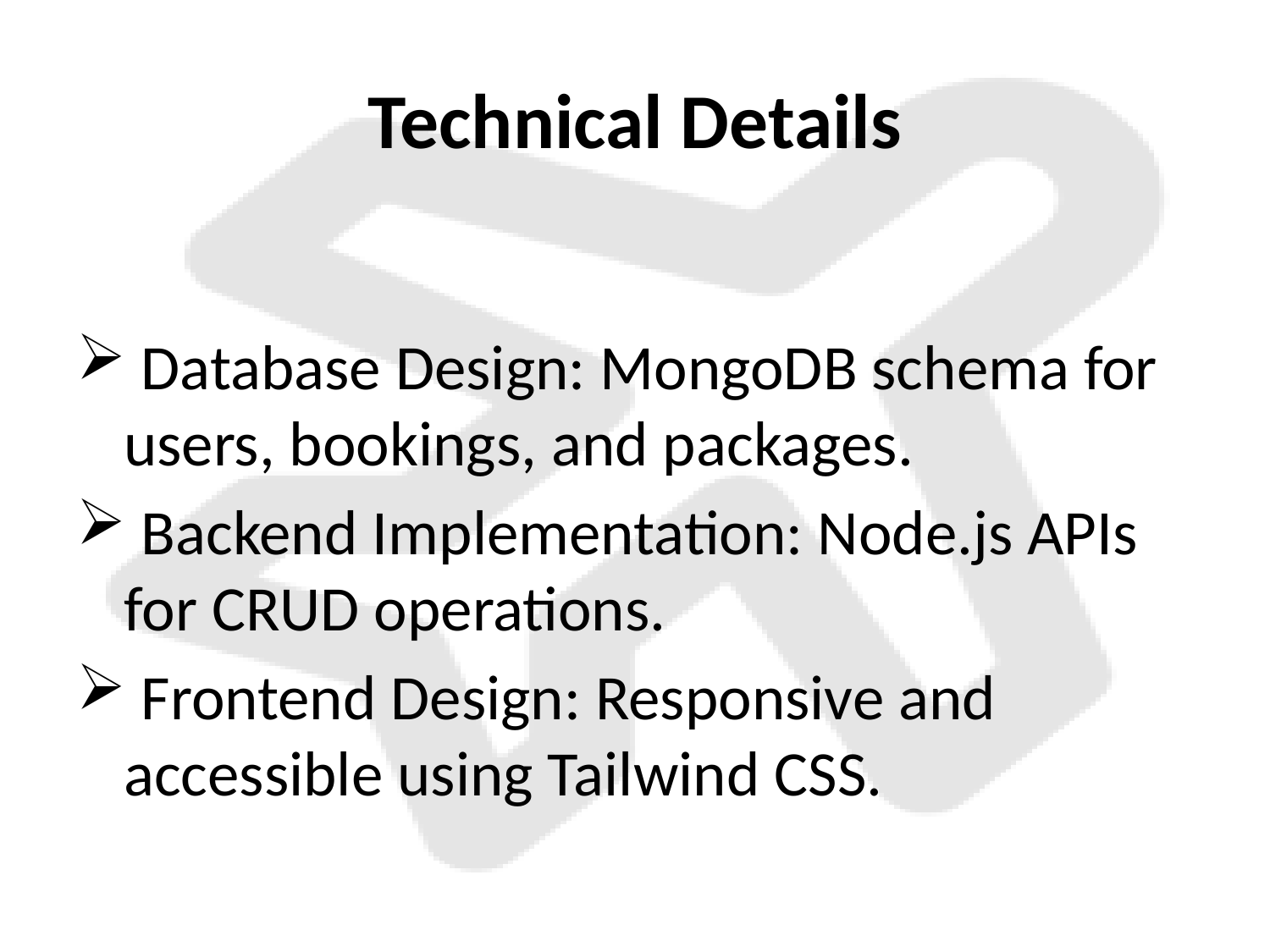

# Technical Details
 Database Design: MongoDB schema for users, bookings, and packages.
 Backend Implementation: Node.js APIs for CRUD operations.
 Frontend Design: Responsive and accessible using Tailwind CSS.